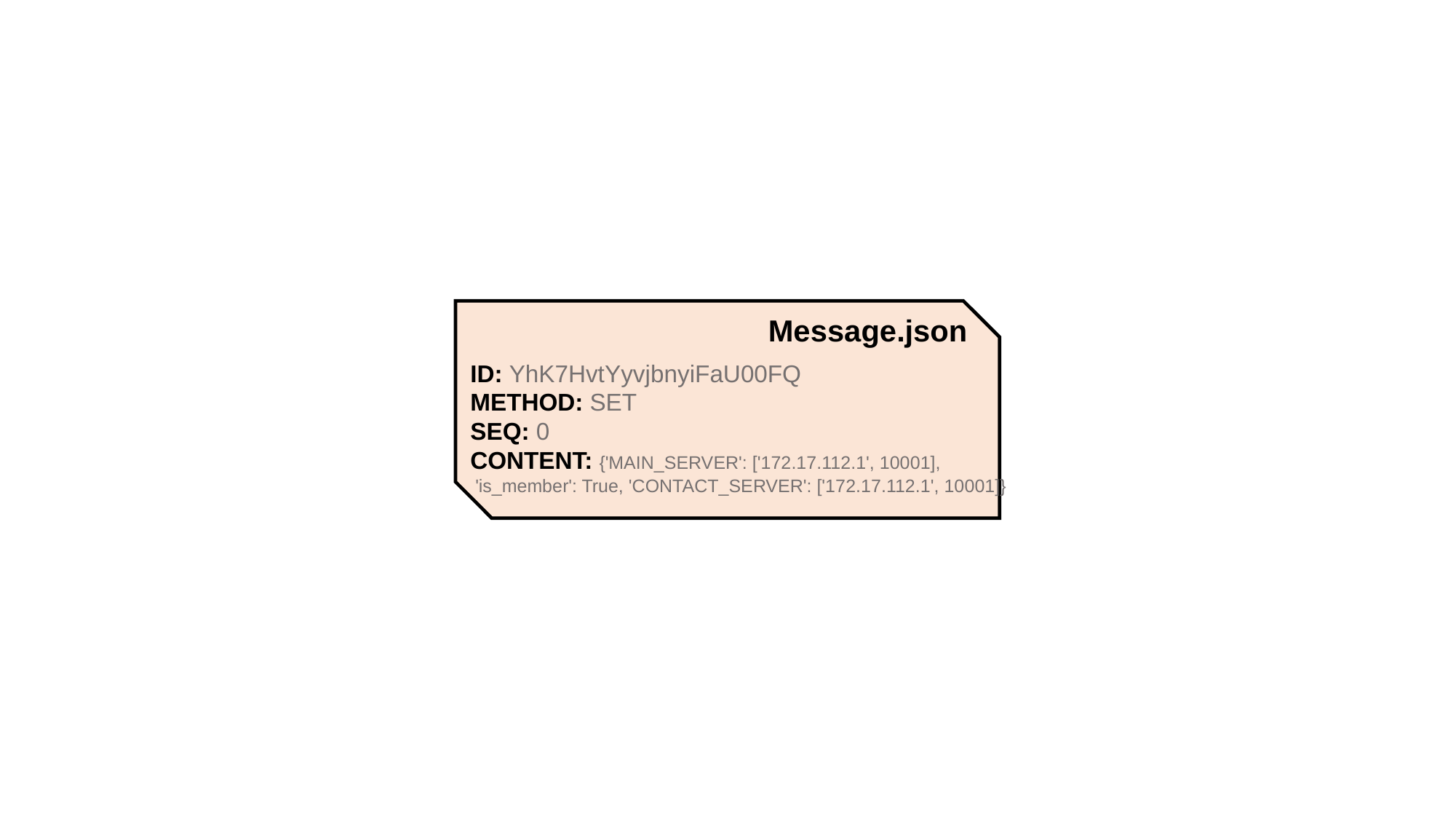

Message.json
ID: YhK7HvtYyvjbnyiFaU00FQ
METHOD: SET
SEQ: 0
CONTENT: {'MAIN_SERVER': ['172.17.112.1', 10001],
 'is_member': True, 'CONTACT_SERVER': ['172.17.112.1', 10001]}